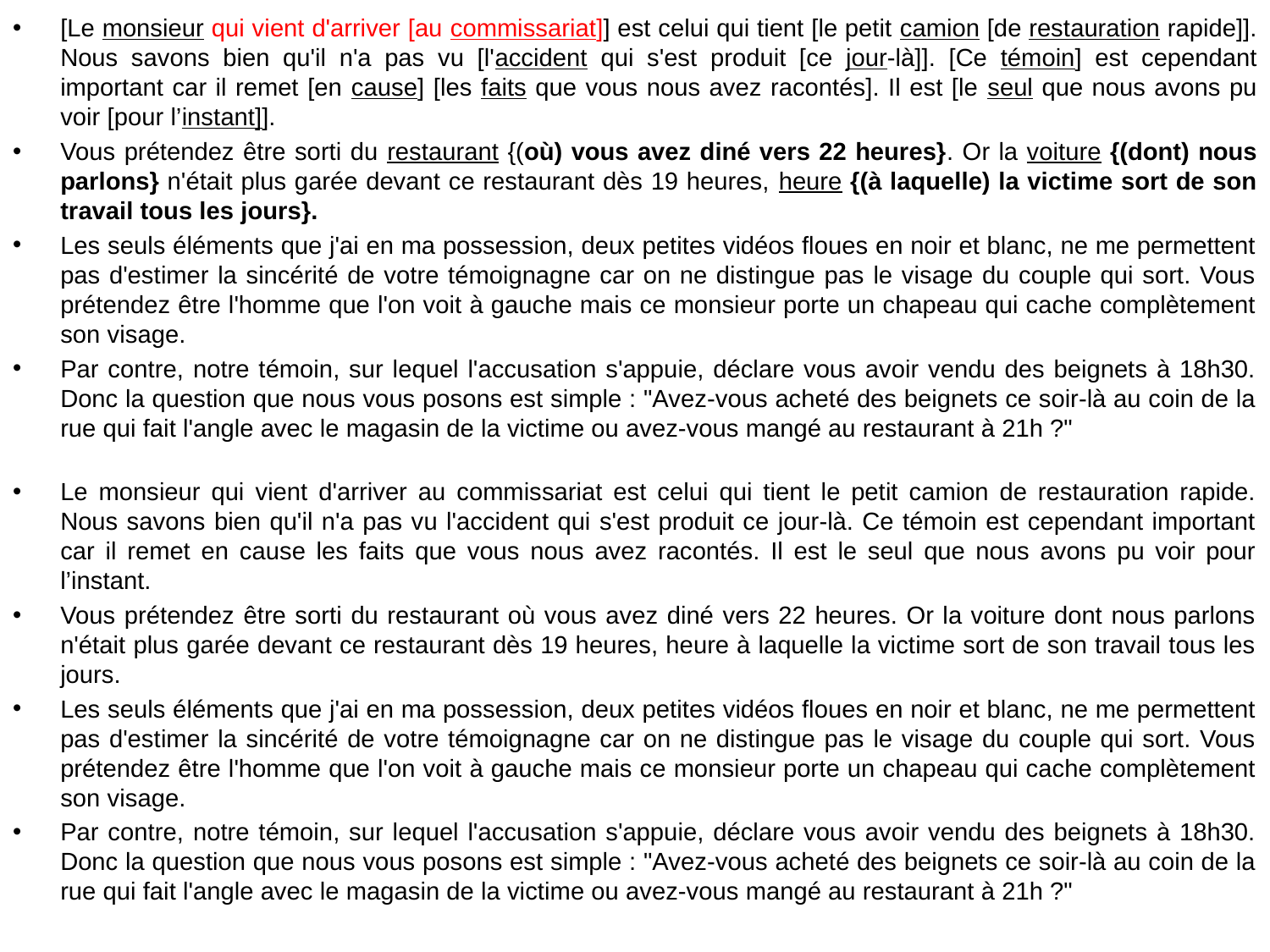

[Le monsieur qui vient d'arriver [au commissariat]] est celui qui tient [le petit camion [de restauration rapide]]. Nous savons bien qu'il n'a pas vu [l'accident qui s'est produit [ce jour-là]]. [Ce témoin] est cependant important car il remet [en cause] [les faits que vous nous avez racontés]. Il est [le seul que nous avons pu voir [pour l’instant]].
Vous prétendez être sorti du restaurant {(où) vous avez diné vers 22 heures}. Or la voiture {(dont) nous parlons} n'était plus garée devant ce restaurant dès 19 heures, heure {(à laquelle) la victime sort de son travail tous les jours}.
Les seuls éléments que j'ai en ma possession, deux petites vidéos floues en noir et blanc, ne me permettent pas d'estimer la sincérité de votre témoignagne car on ne distingue pas le visage du couple qui sort. Vous prétendez être l'homme que l'on voit à gauche mais ce monsieur porte un chapeau qui cache complètement son visage.
Par contre, notre témoin, sur lequel l'accusation s'appuie, déclare vous avoir vendu des beignets à 18h30. Donc la question que nous vous posons est simple : "Avez-vous acheté des beignets ce soir-là au coin de la rue qui fait l'angle avec le magasin de la victime ou avez-vous mangé au restaurant à 21h ?"
Le monsieur qui vient d'arriver au commissariat est celui qui tient le petit camion de restauration rapide. Nous savons bien qu'il n'a pas vu l'accident qui s'est produit ce jour-là. Ce témoin est cependant important car il remet en cause les faits que vous nous avez racontés. Il est le seul que nous avons pu voir pour l’instant.
Vous prétendez être sorti du restaurant où vous avez diné vers 22 heures. Or la voiture dont nous parlons n'était plus garée devant ce restaurant dès 19 heures, heure à laquelle la victime sort de son travail tous les jours.
Les seuls éléments que j'ai en ma possession, deux petites vidéos floues en noir et blanc, ne me permettent pas d'estimer la sincérité de votre témoignagne car on ne distingue pas le visage du couple qui sort. Vous prétendez être l'homme que l'on voit à gauche mais ce monsieur porte un chapeau qui cache complètement son visage.
Par contre, notre témoin, sur lequel l'accusation s'appuie, déclare vous avoir vendu des beignets à 18h30. Donc la question que nous vous posons est simple : "Avez-vous acheté des beignets ce soir-là au coin de la rue qui fait l'angle avec le magasin de la victime ou avez-vous mangé au restaurant à 21h ?"